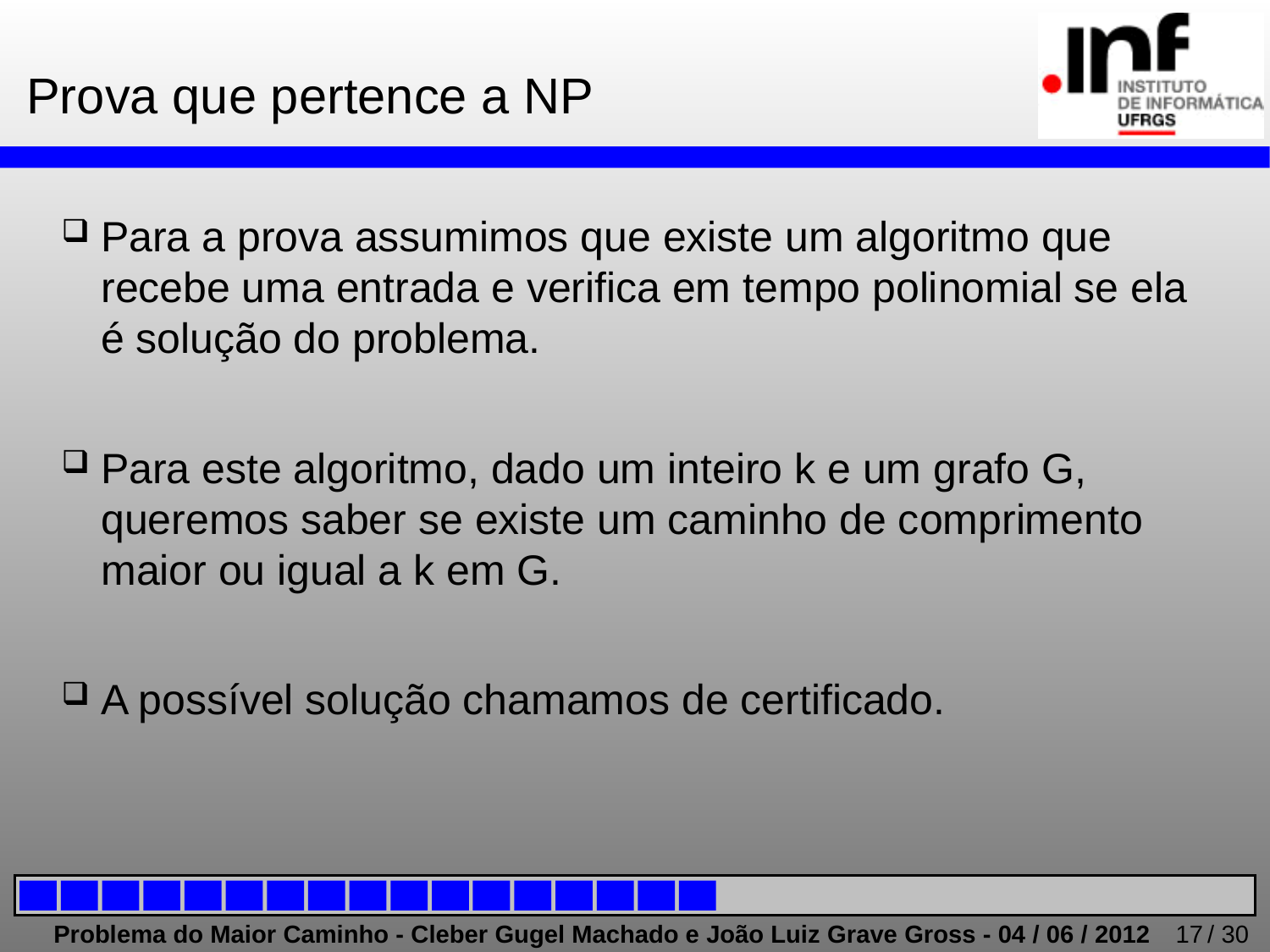

# Prova que pertence a NP
Para a prova assumimos que existe um algoritmo que recebe uma entrada e verifica em tempo polinomial se ela é solução do problema.

Para este algoritmo, dado um inteiro k e um grafo G, queremos saber se existe um caminho de comprimento maior ou igual a k em G.

A possível solução chamamos de certificado.

17